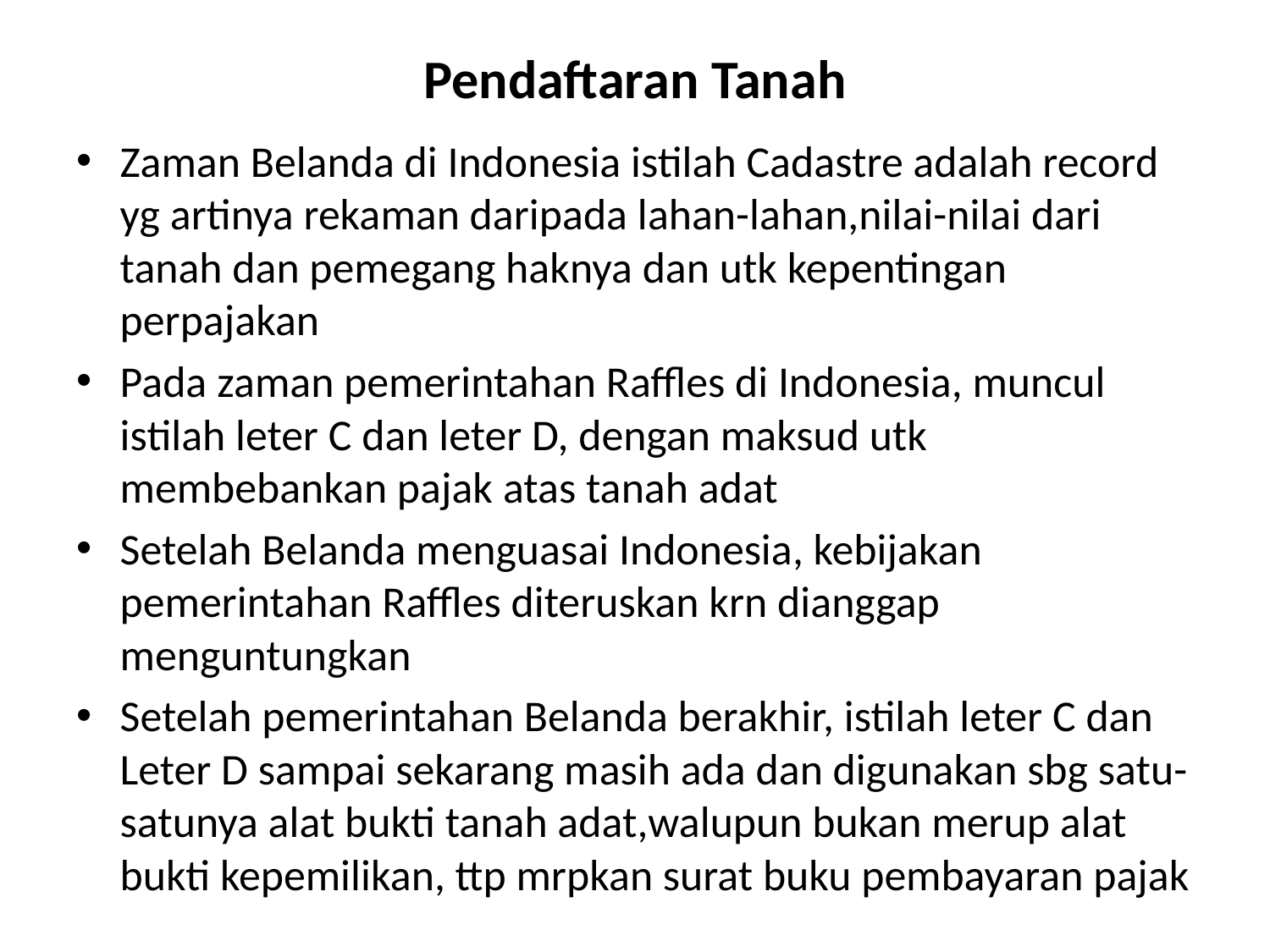

# Pendaftaran Tanah
Zaman Belanda di Indonesia istilah Cadastre adalah record yg artinya rekaman daripada lahan-lahan,nilai-nilai dari tanah dan pemegang haknya dan utk kepentingan perpajakan
Pada zaman pemerintahan Raffles di Indonesia, muncul istilah leter C dan leter D, dengan maksud utk membebankan pajak atas tanah adat
Setelah Belanda menguasai Indonesia, kebijakan pemerintahan Raffles diteruskan krn dianggap menguntungkan
Setelah pemerintahan Belanda berakhir, istilah leter C dan Leter D sampai sekarang masih ada dan digunakan sbg satu-satunya alat bukti tanah adat,walupun bukan merup alat bukti kepemilikan, ttp mrpkan surat buku pembayaran pajak